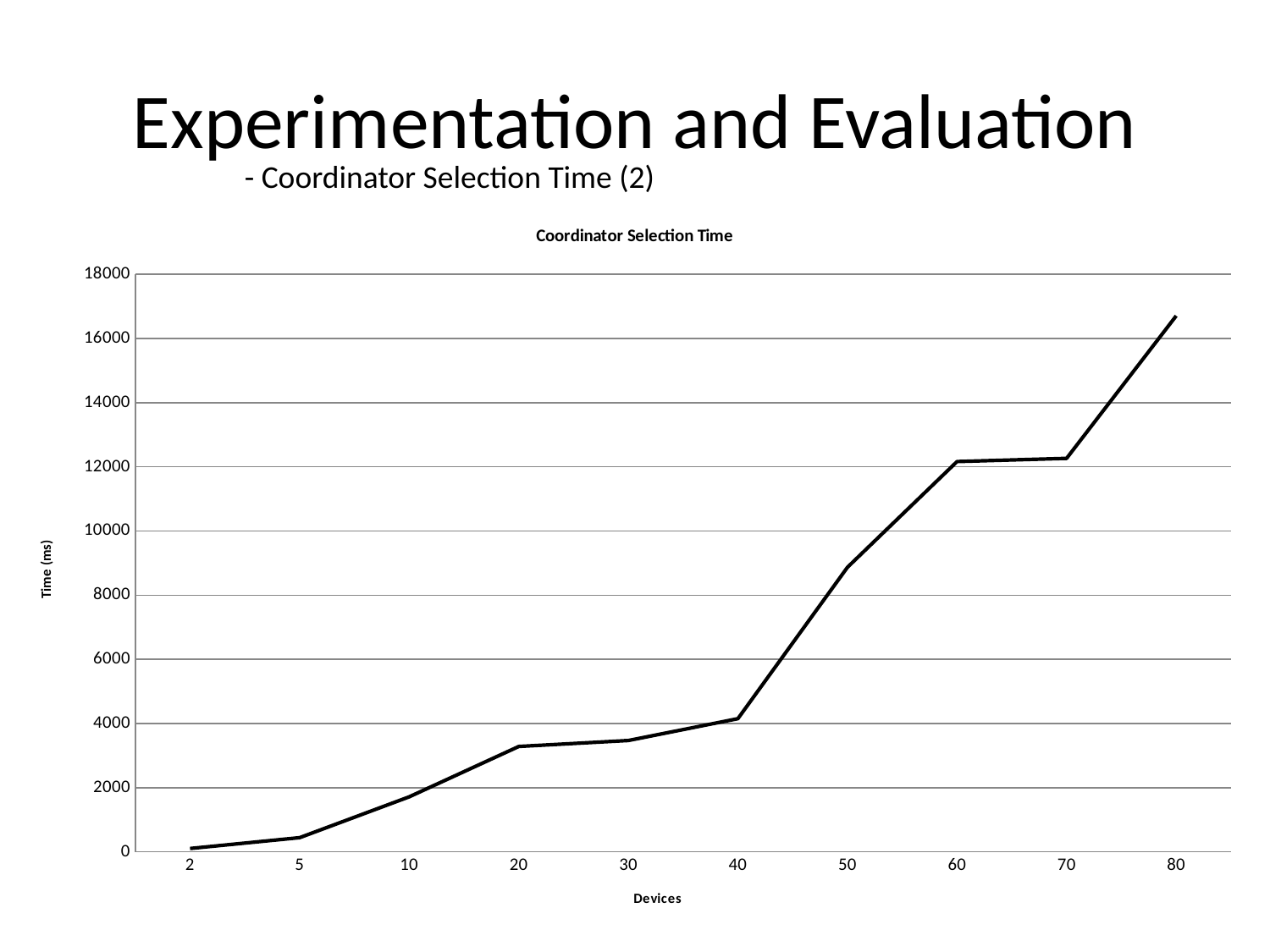

# Experimentation and Evaluation
- Coordinator Selection Time (2)

### Chart: Coordinator Selection Time

| Category | en0 |
|---|---|
| 2.0 | 104.3014332 |
| 5.0 | 440.9183263999996 |
| 10.0 | 1714.6050698 |
| 20.0 | 3284.2175828 |
| 30.0 | 3468.579319 |
| 40.0 | 4150.238397199995 |
| 50.0 | 8868.8874402 |
| 60.0 | 12163.336468 |
| 70.0 | 12264.1884702 |
| 80.0 | 16704.41965839996 |